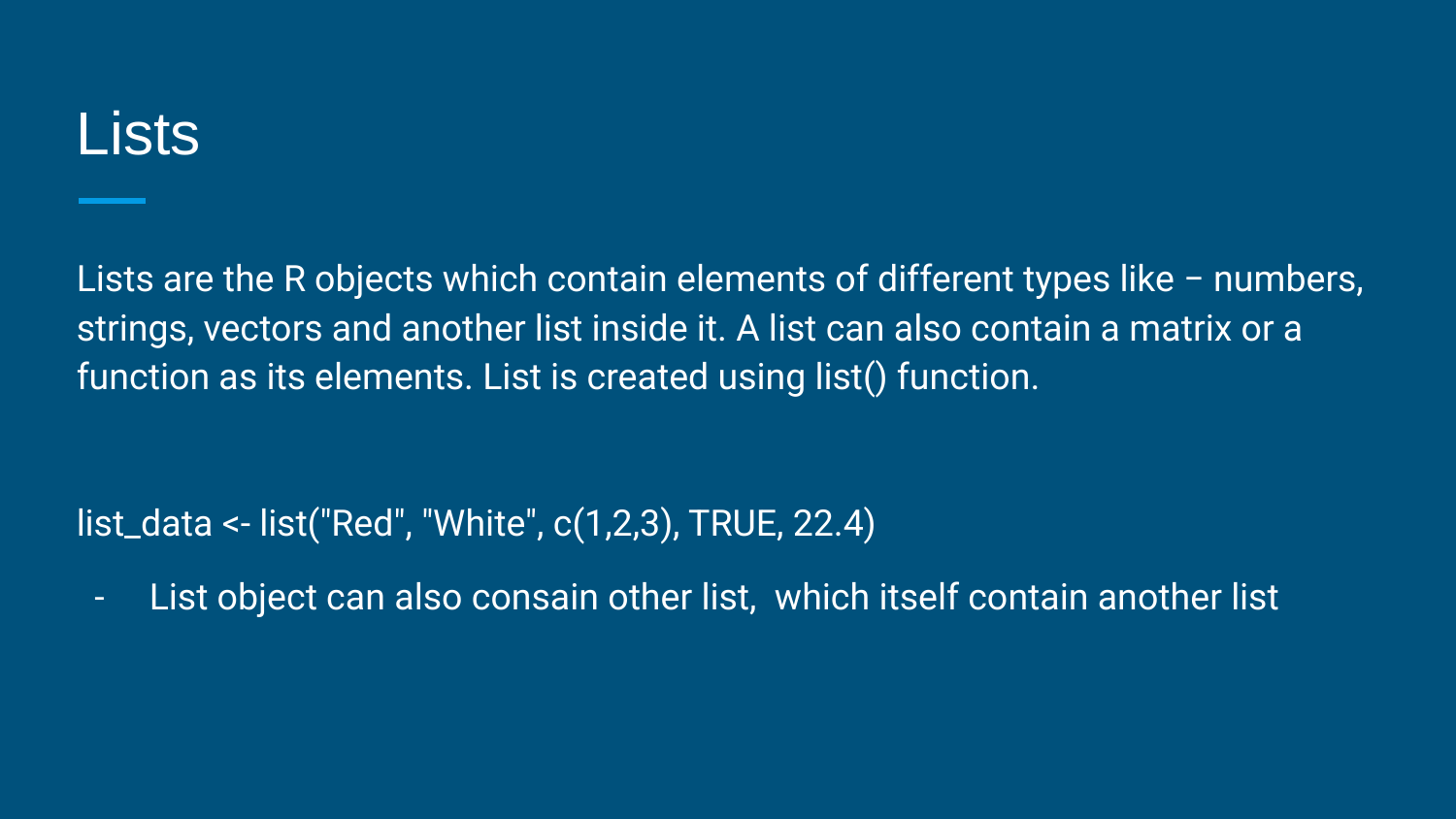

# Lists
Lists are the R objects which contain elements of different types like − numbers, strings, vectors and another list inside it. A list can also contain a matrix or a function as its elements. List is created using list() function.

list_data <- list("Red", "White", c(1,2,3), TRUE, 22.4)
List object can also consain other list,  which itself contain another list